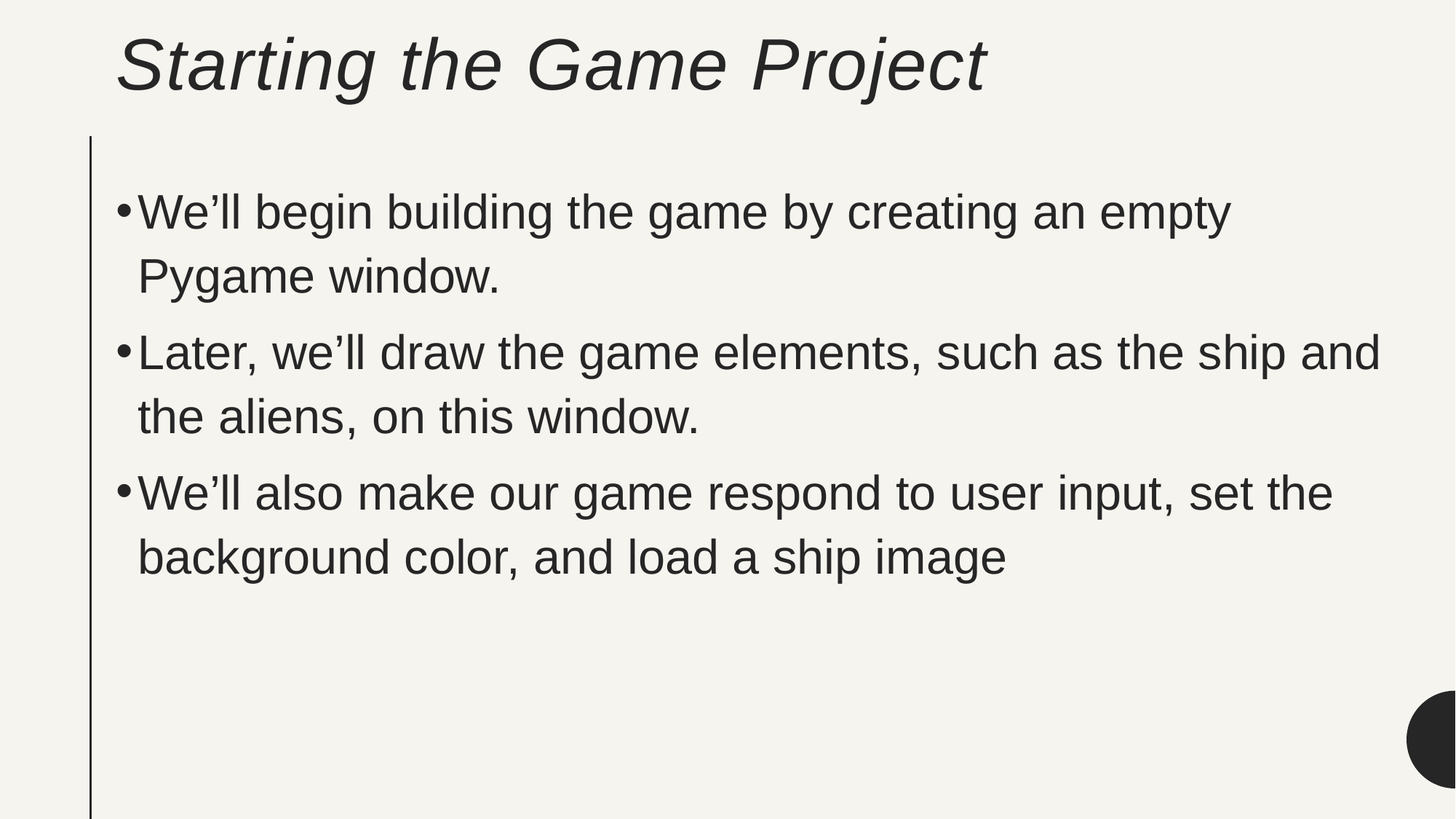

# Starting the Game Project
We’ll begin building the game by creating an empty Pygame window.
Later, we’ll draw the game elements, such as the ship and the aliens, on this window.
We’ll also make our game respond to user input, set the background color, and load a ship image